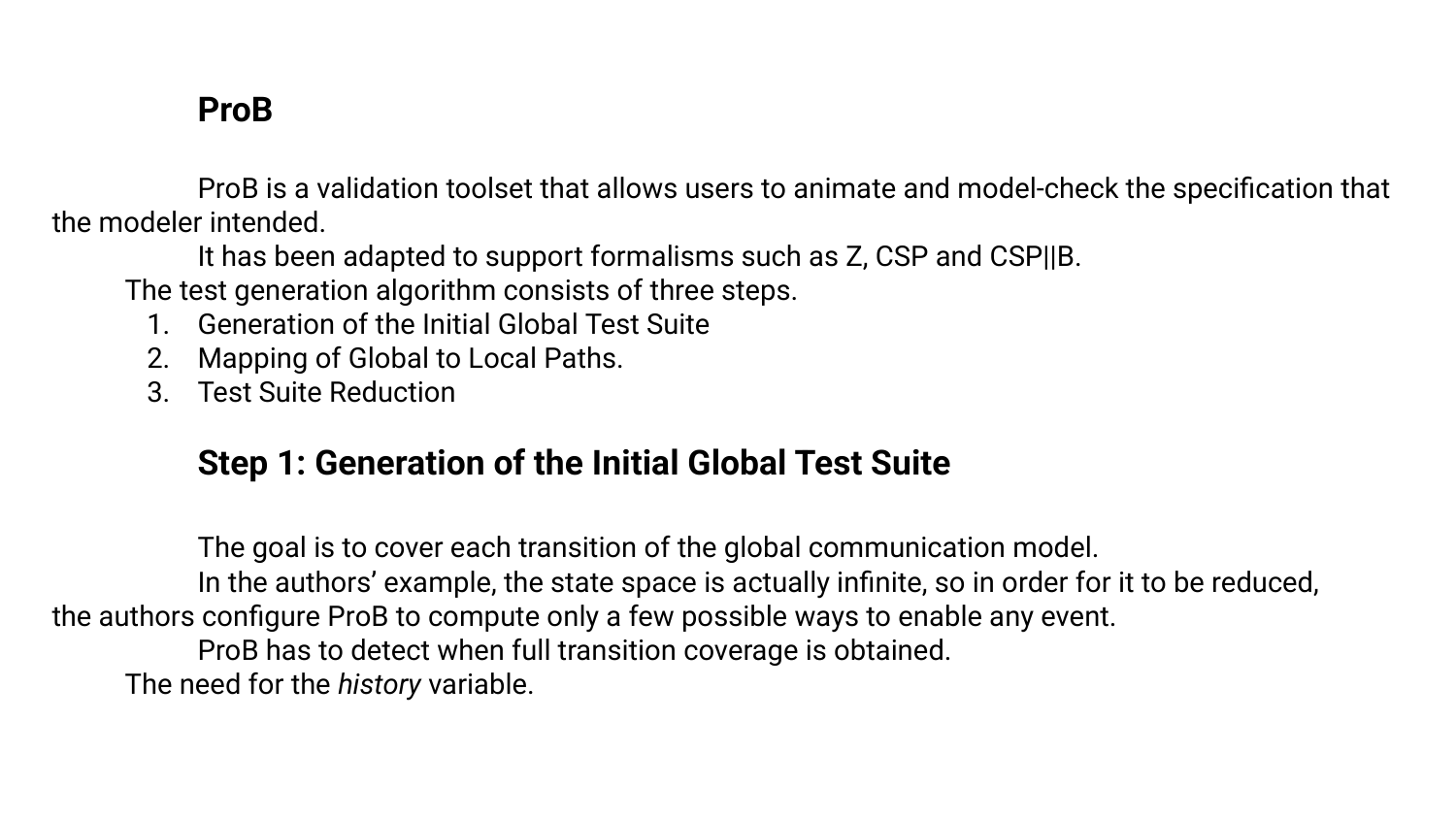

ProB

	ProB is a validation toolset that allows users to animate and model-check the specification that the modeler intended.
	It has been adapted to support formalisms such as Z, CSP and CSP||B.
The test generation algorithm consists of three steps.
Generation of the Initial Global Test Suite
Mapping of Global to Local Paths.
Test Suite Reduction
	Step 1: Generation of the Initial Global Test Suite

	The goal is to cover each transition of the global communication model.
	In the authors’ example, the state space is actually infinite, so in order for it to be reduced, the authors configure ProB to compute only a few possible ways to enable any event.
	ProB has to detect when full transition coverage is obtained.
The need for the history variable.